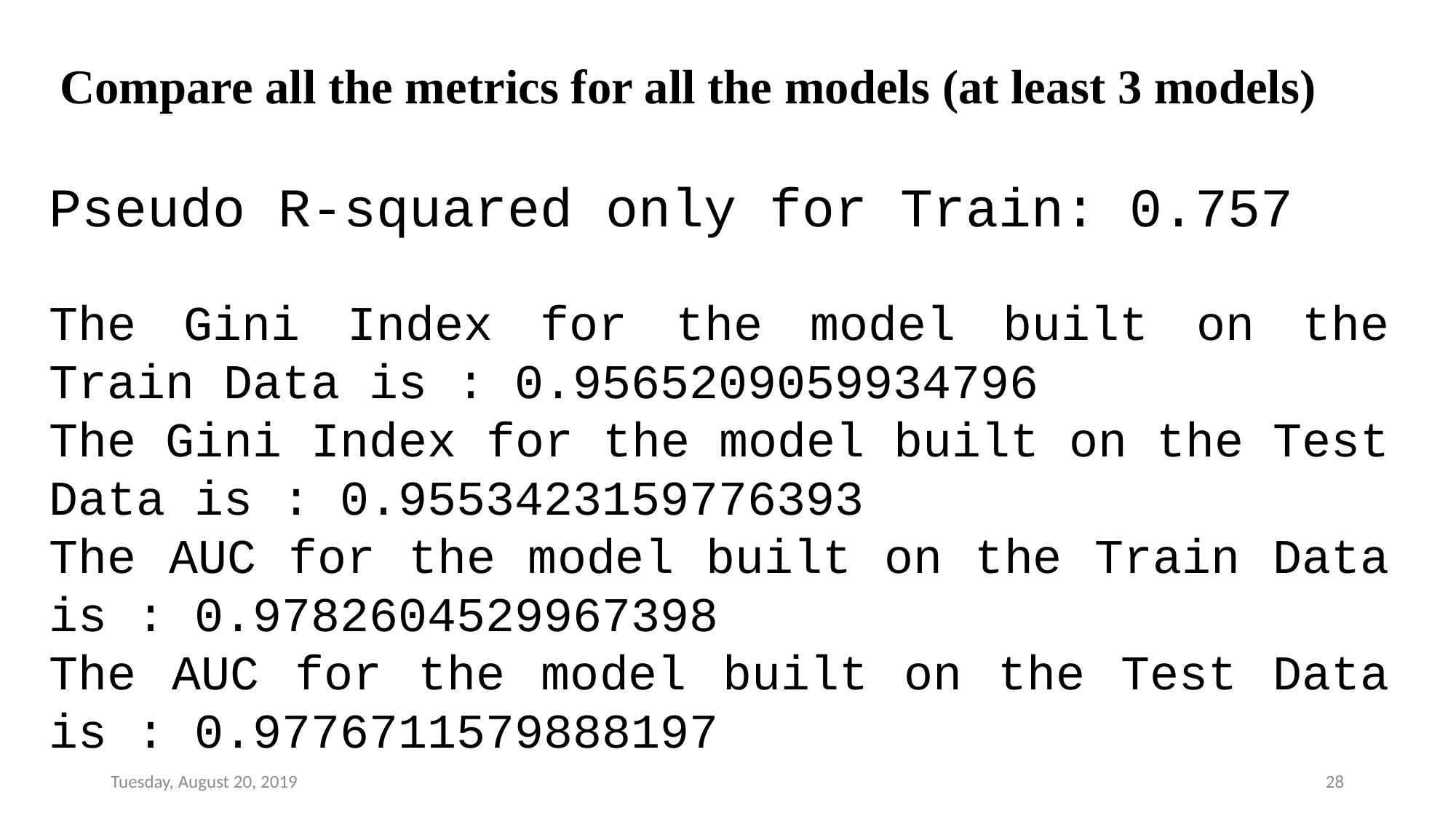

Compare all the metrics for all the models (at least 3 models)
Pseudo R-squared only for Train: 0.757
The Gini Index for the model built on the Train Data is : 0.9565209059934796
The Gini Index for the model built on the Test Data is : 0.9553423159776393
The AUC for the model built on the Train Data is : 0.9782604529967398
The AUC for the model built on the Test Data is : 0.9776711579888197
Tuesday, August 20, 2019
28